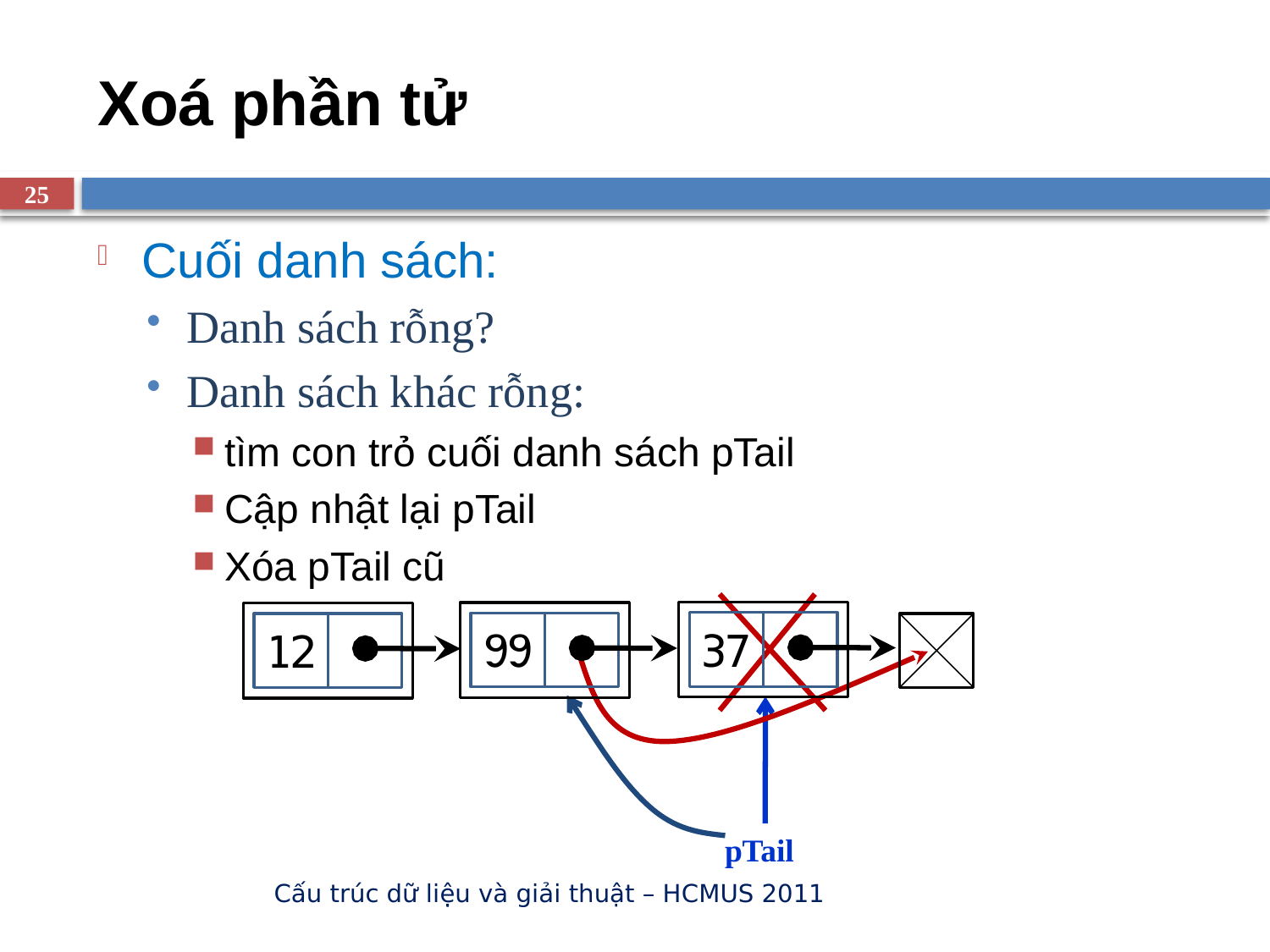

# Xoá phần tử
25
Cuối danh sách:
Danh sách rỗng?
Danh sách khác rỗng:
tìm con trỏ cuối danh sách pTail
Cập nhật lại pTail
Xóa pTail cũ

37

99

12

pTail
Cấu trúc dữ liệu và giải thuật – HCMUS 2011